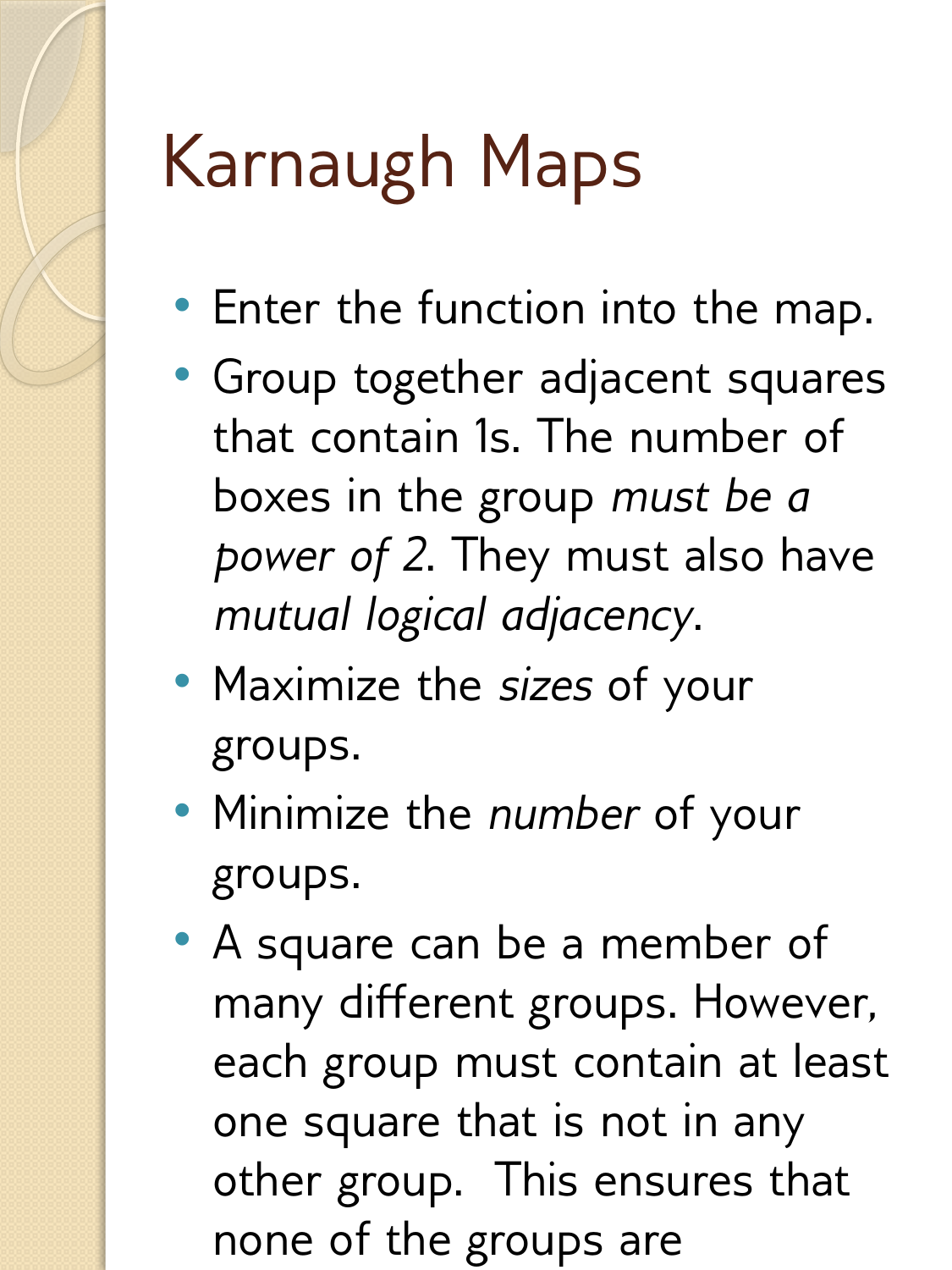

# Karnaugh Maps
Enter the function into the map.
Group together adjacent squares that contain 1s. The number of boxes in the group must be a power of 2. They must also have mutual logical adjacency.
Maximize the sizes of your groups.
Minimize the number of your groups.
A square can be a member of many different groups. However, each group must contain at least one square that is not in any other group.  This ensures that none of the groups are redundant.